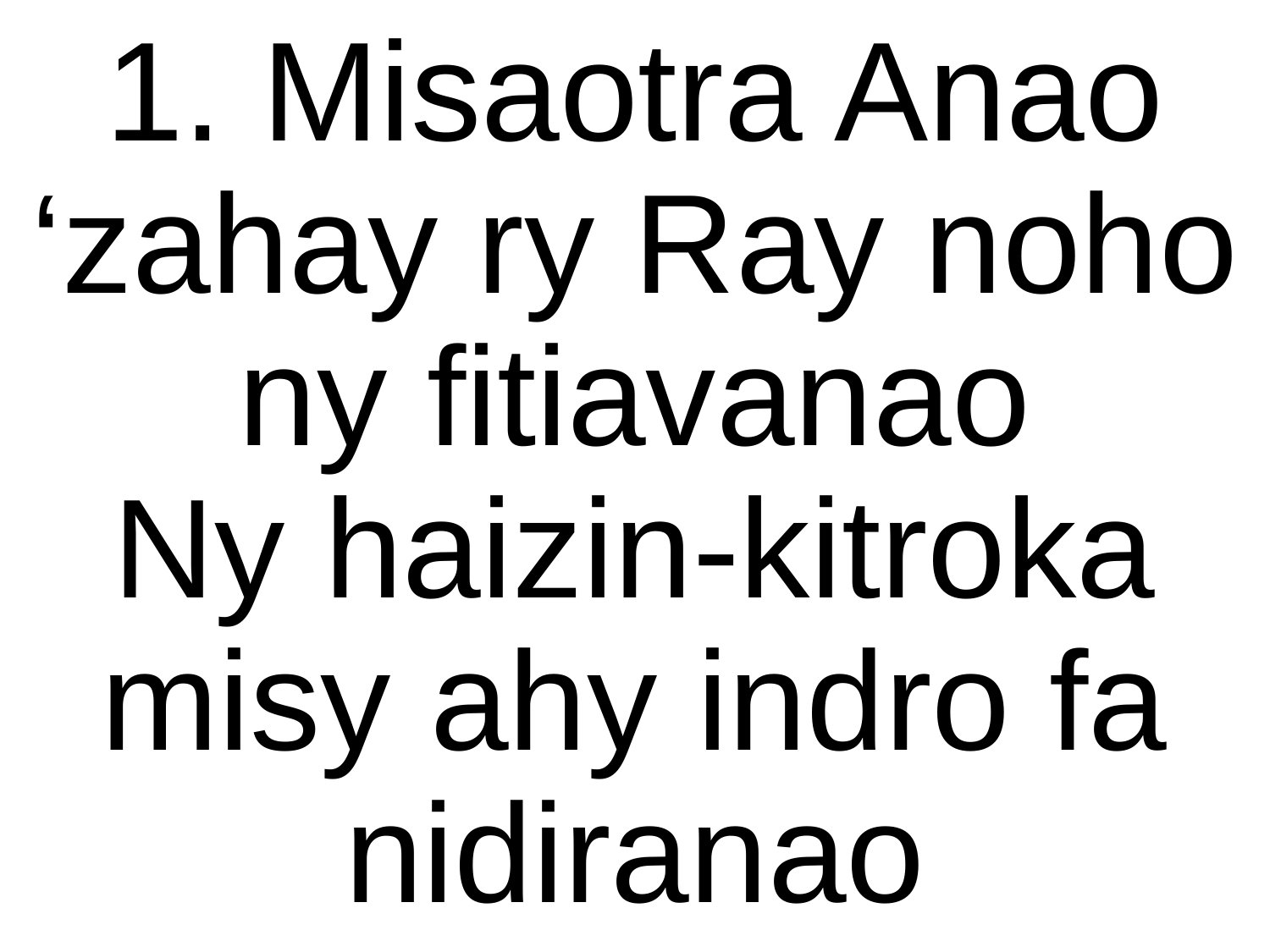

# 1. Misaotra Anao ‘zahay ry Ray noho ny fitiavanao Ny haizin-kitroka misy ahy indro fa nidiranao